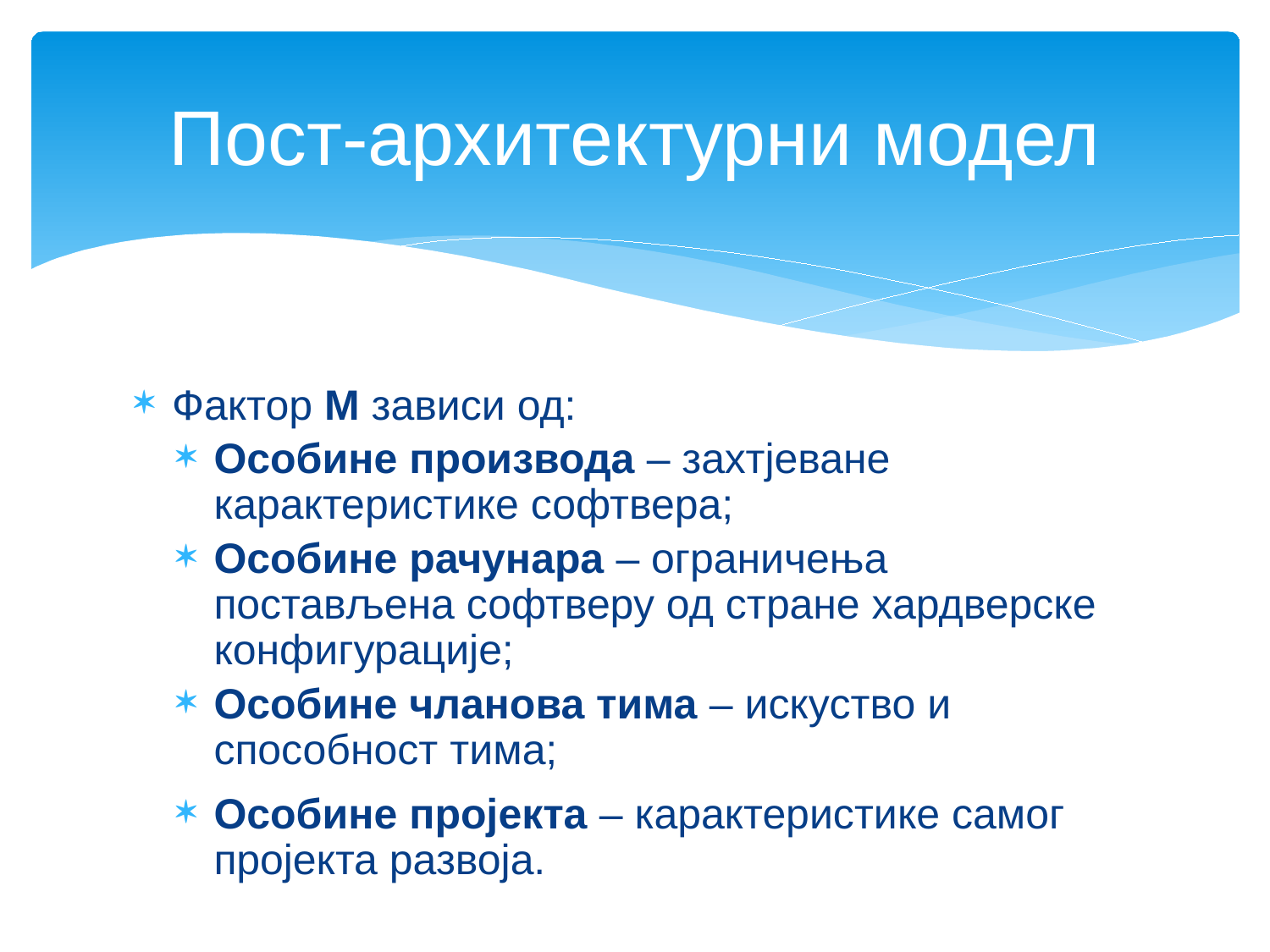

# Пост-архитектурни модел
Фактор М зависи од:
Особине производа – захтјеване карактеристике софтвера;
Особине рачунара – ограничења постављена софтверу од стране хардверске конфигурације;
Особине чланова тима – искуство и способност тима;
Особине пројекта – карактеристике самог пројекта развоја.